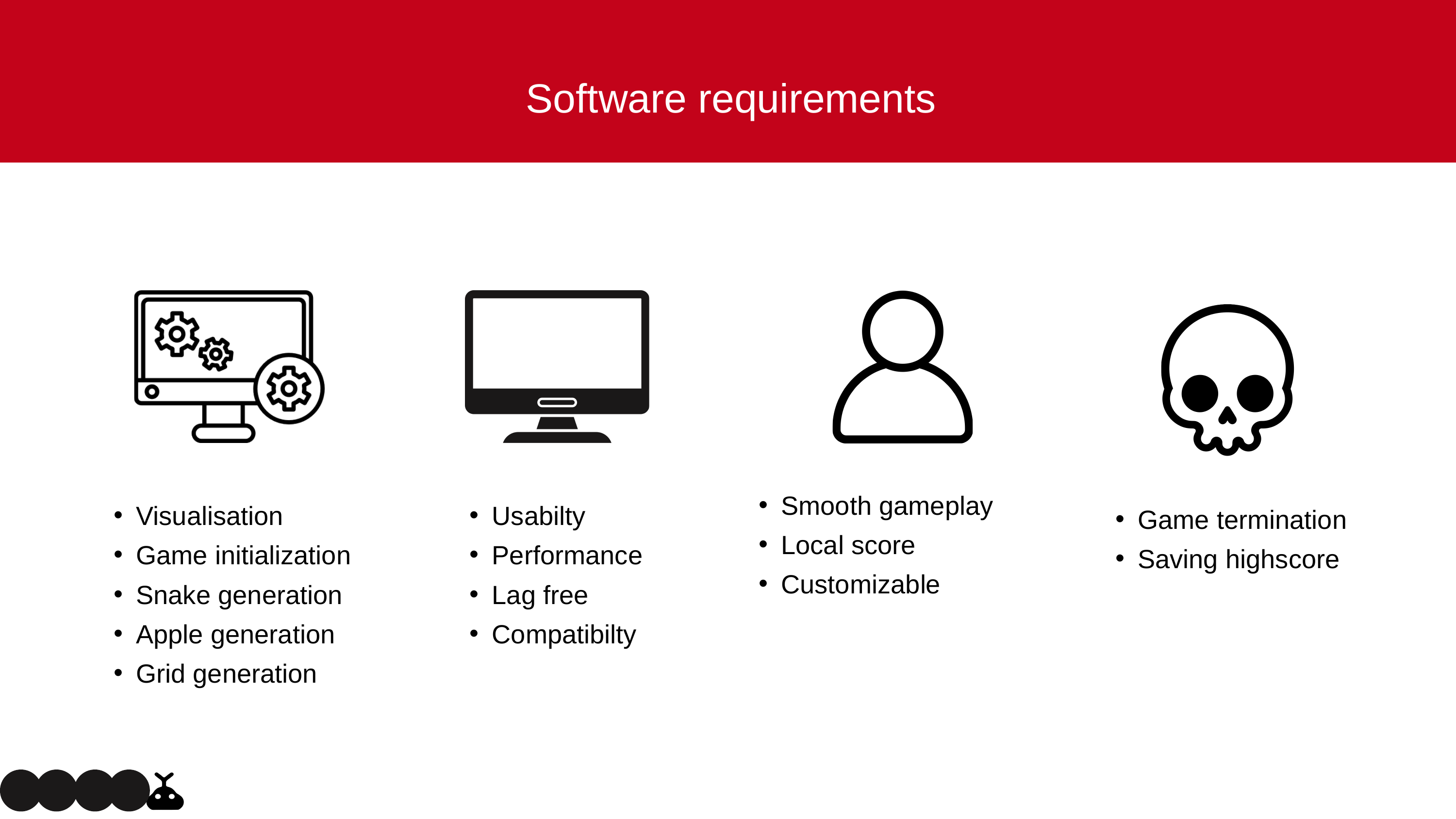

Software requirements

Smooth gameplay
Local score
Customizable
Visualisation
Game initialization
Snake generation
Apple generation
Grid generation
Usabilty
Performance
Lag free
Compatibilty
Game termination
Saving highscore